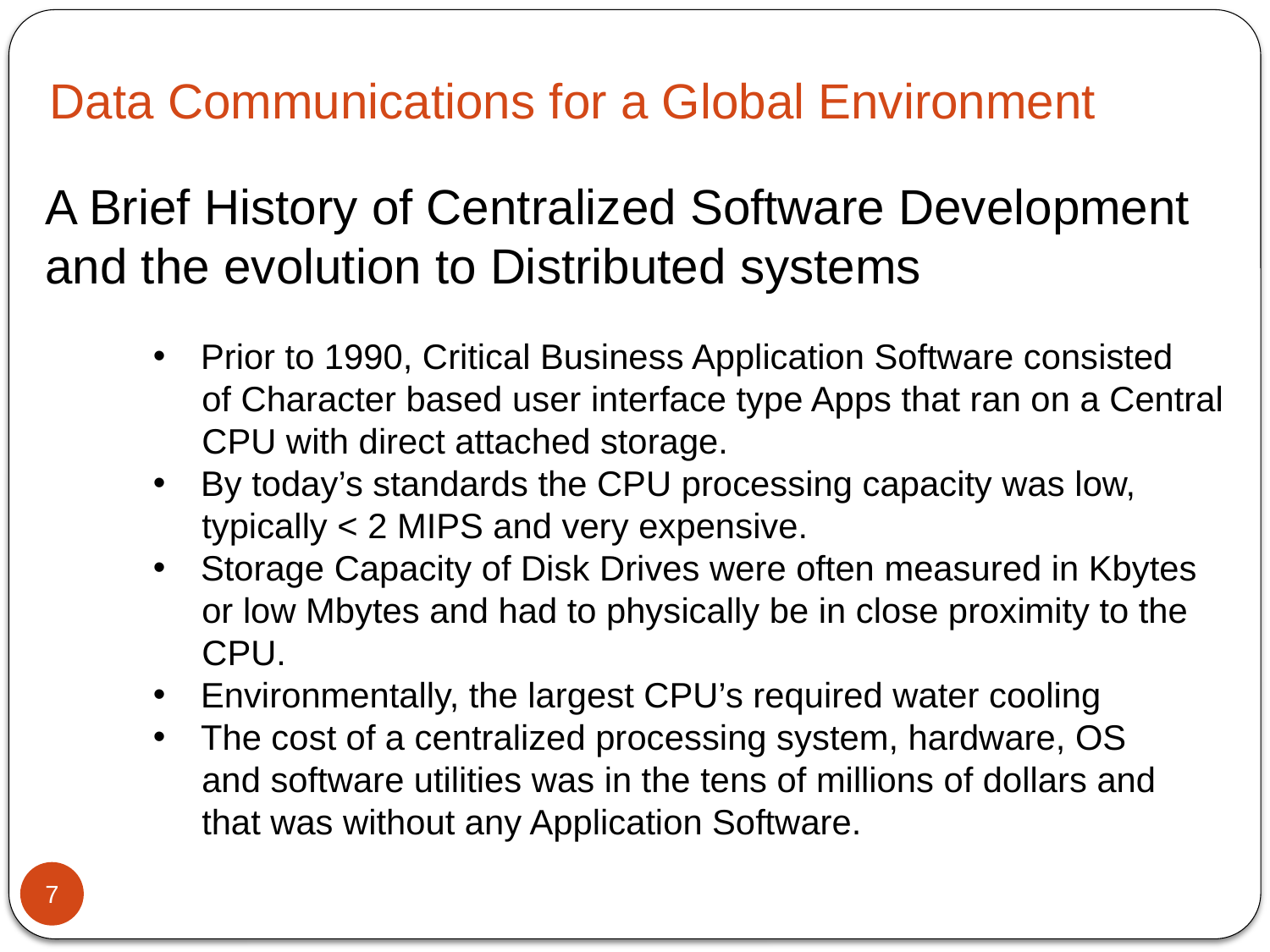

Data Communications for a Global Environment
A Brief History of Centralized Software Development
and the evolution to Distributed systems
Prior to 1990, Critical Business Application Software consisted
     of Character based user interface type Apps that ran on a Central
     CPU with direct attached storage.
By today’s standards the CPU processing capacity was low,
     typically < 2 MIPS and very expensive.
Storage Capacity of Disk Drives were often measured in Kbytes
     or low Mbytes and had to physically be in close proximity to the
     CPU.
Environmentally, the largest CPU’s required water cooling
The cost of a centralized processing system, hardware, OS
     and software utilities was in the tens of millions of dollars and
     that was without any Application Software.
7